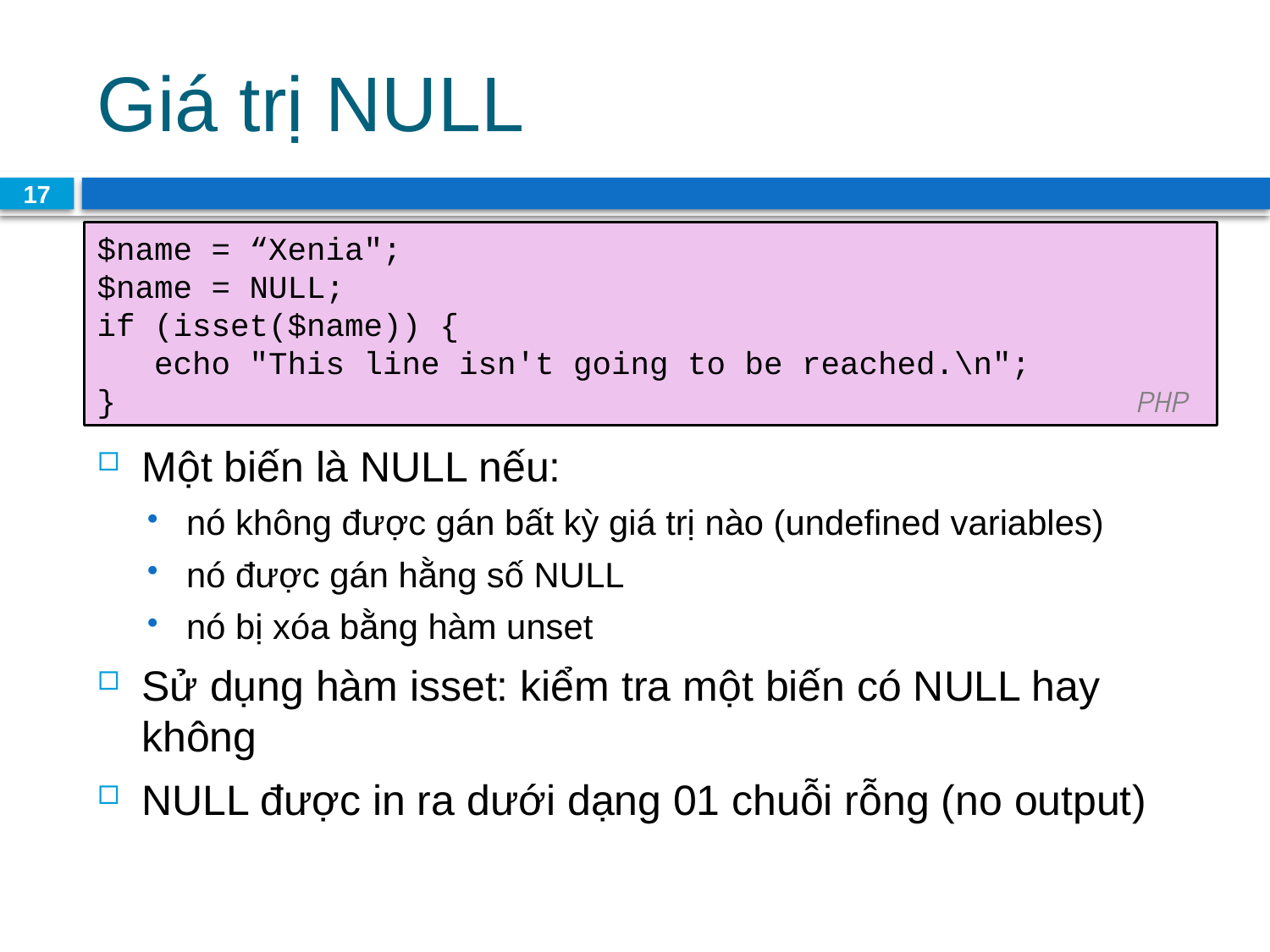

# Giá trị NULL
17
$name = “Xenia";
$name = NULL;
if (isset($name)) {
   echo "This line isn't going to be reached.\n";
}							        PHP
Một biến là NULL nếu:
nó không được gán bất kỳ giá trị nào (undefined variables)
nó được gán hằng số NULL
nó bị xóa bằng hàm unset
Sử dụng hàm isset: kiểm tra một biến có NULL hay không
NULL được in ra dưới dạng 01 chuỗi rỗng (no output)